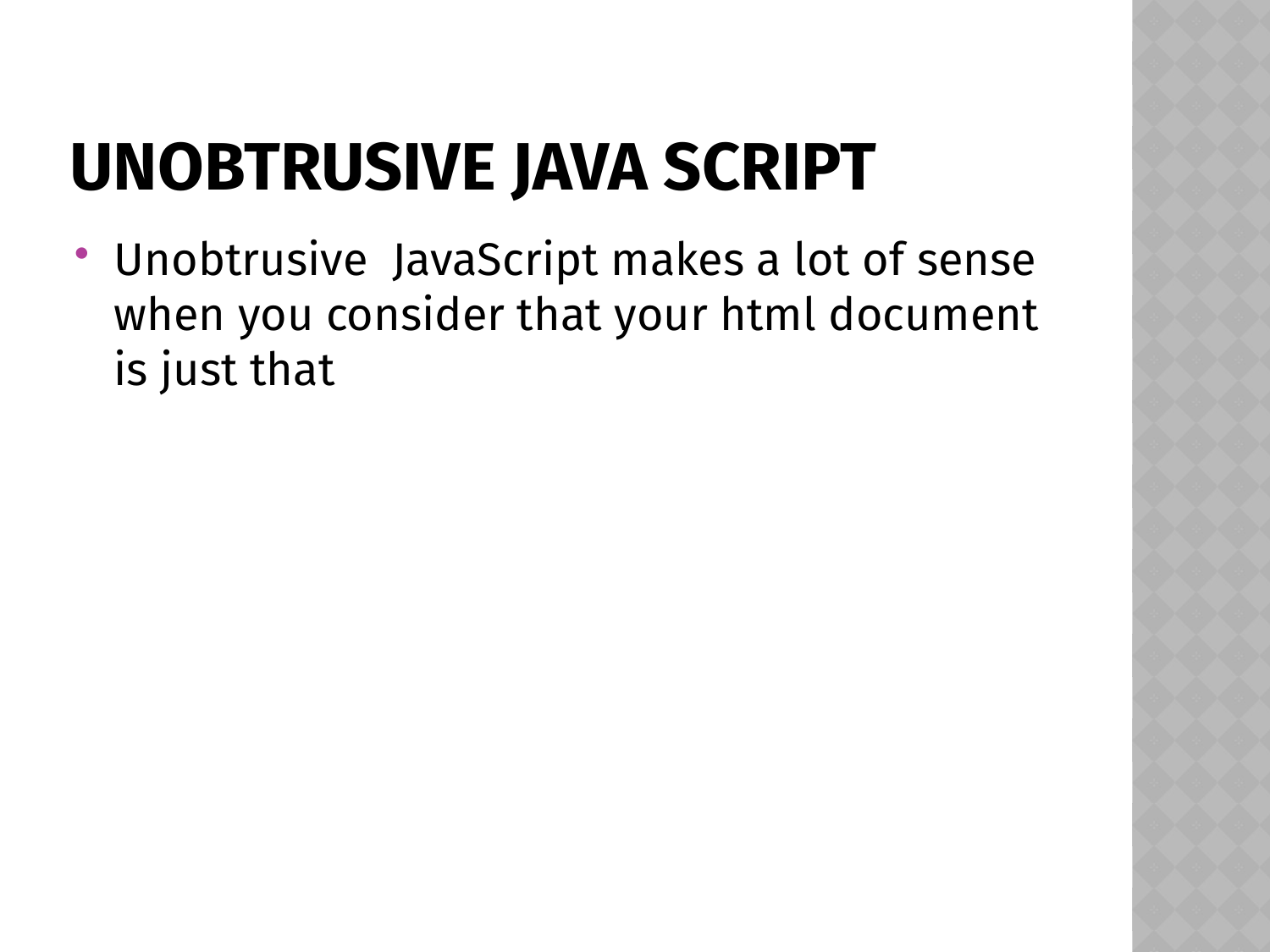

# Unobtrusive java script
Unobtrusive  JavaScript makes a lot of sense when you consider that your html document is just that